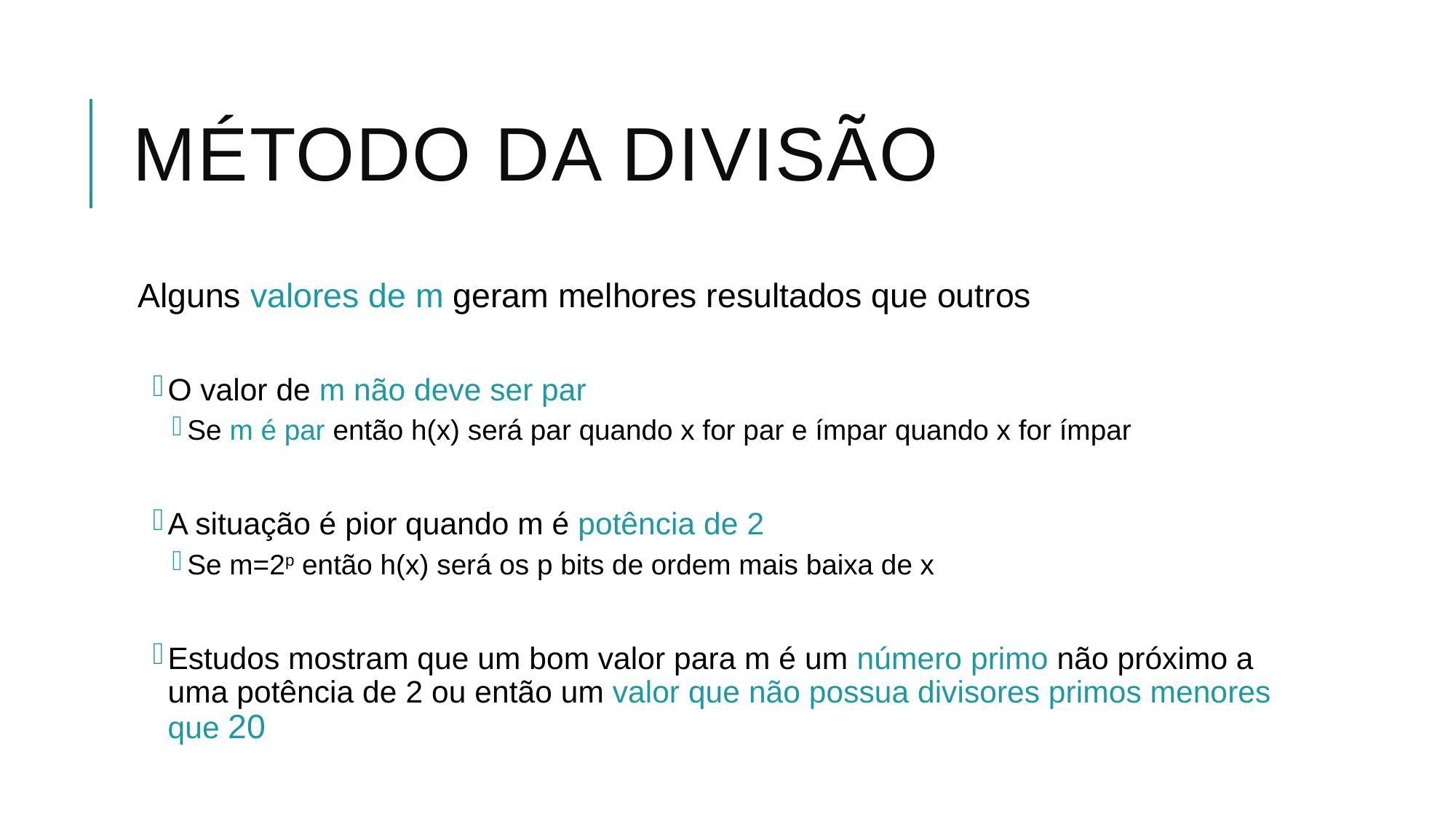

# Método da Divisão
Alguns valores de m geram melhores resultados que outros

O valor de m não deve ser par
Se m é par então h(x) será par quando x for par e ímpar quando x for ímpar

A situação é pior quando m é potência de 2
Se m=2p então h(x) será os p bits de ordem mais baixa de x

Estudos mostram que um bom valor para m é um número primo não próximo a uma potência de 2 ou então um valor que não possua divisores primos menores que 20